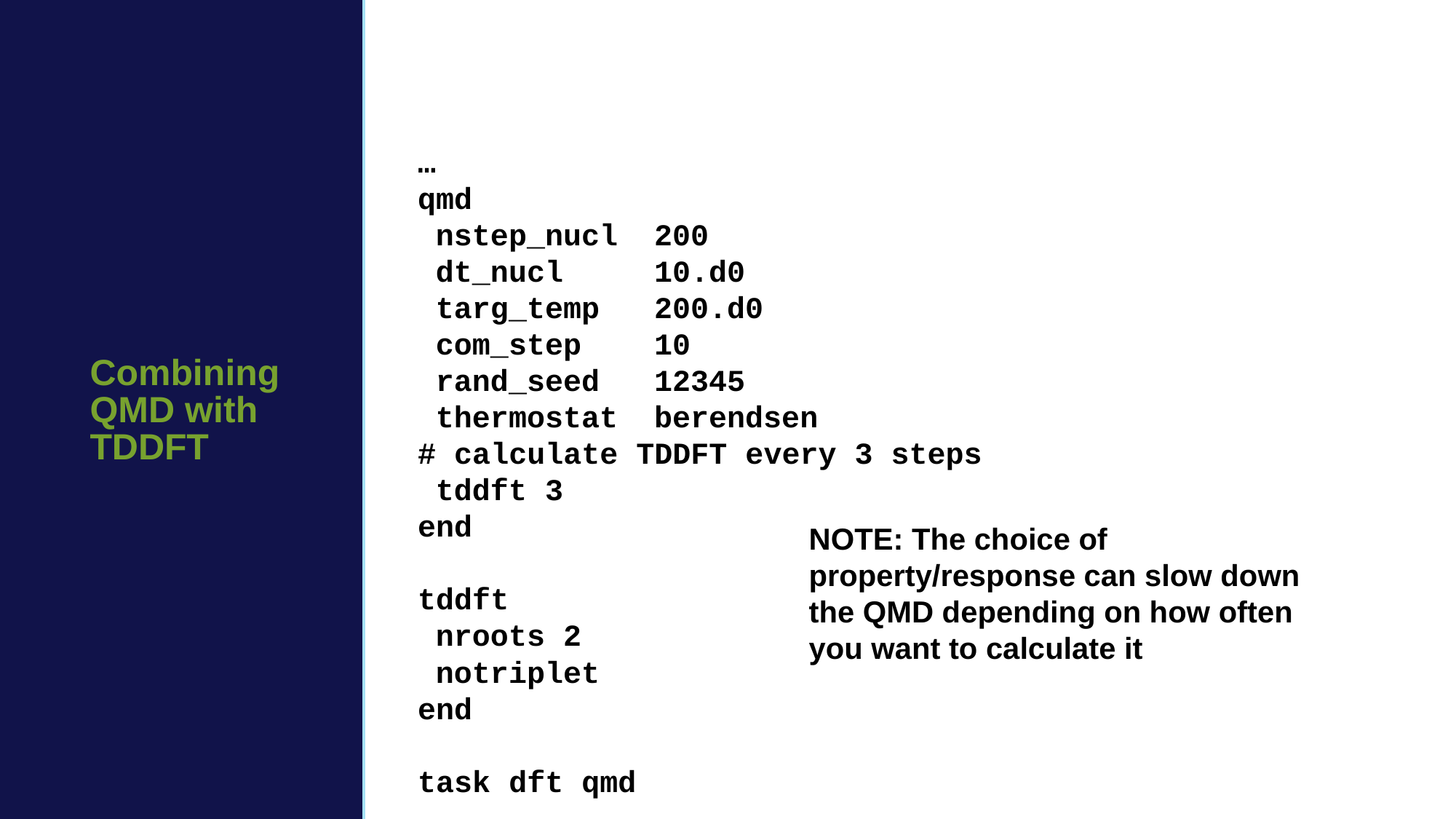

…
qmd
 nstep_nucl  200
 dt_nucl     10.d0
 targ_temp   200.d0
 com_step    10
 rand_seed   12345
 thermostat  berendsen
# calculate TDDFT every 3 steps
 tddft 3
end

tddft
 nroots 2
 notriplet
end

task dft qmd
Combining QMD with TDDFT
NOTE: The choice of property/response can slow down the QMD depending on how often you want to calculate it